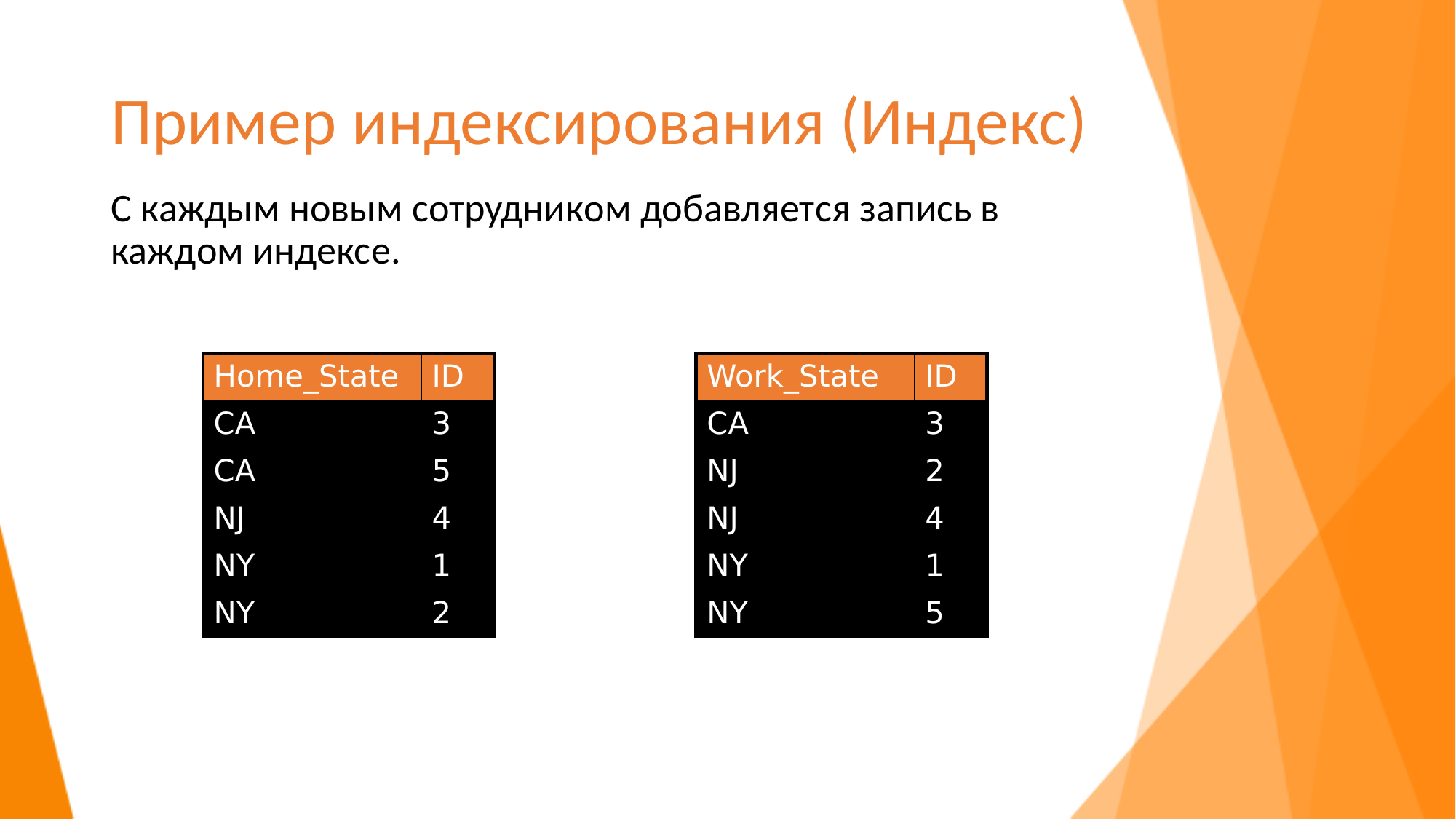

# Пример индексирования (Индекс)
С каждым новым сотрудником добавляется запись в каждом индексе.
| Home\_State | ID |
| --- | --- |
| CA | 3 |
| CA | 5 |
| NJ | 4 |
| NY | 1 |
| NY | 2 |
| Work\_State | ID |
| --- | --- |
| CA | 3 |
| NJ | 2 |
| NJ | 4 |
| NY | 1 |
| NY | 5 |